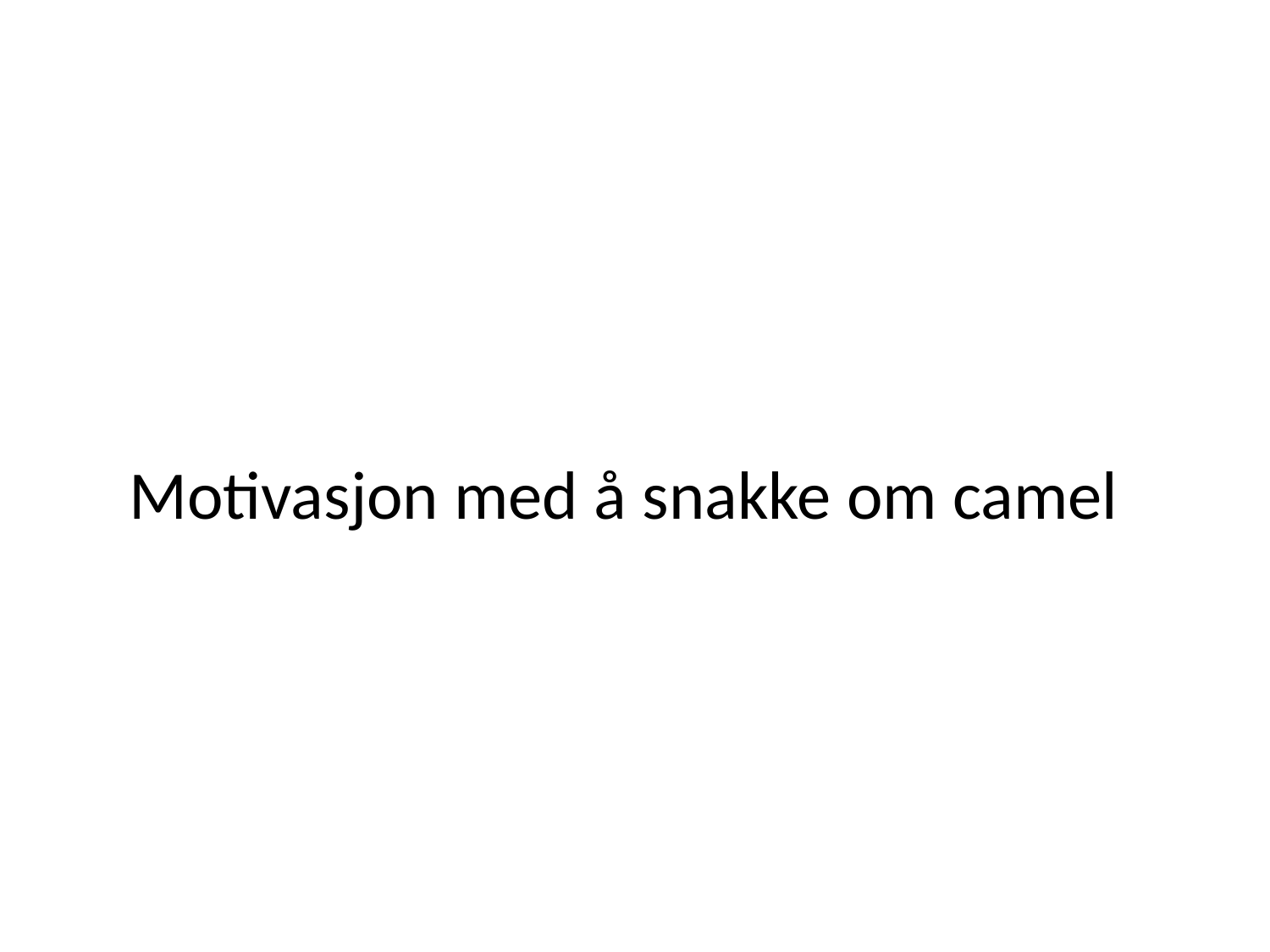

# Motivasjon med å snakke om camel